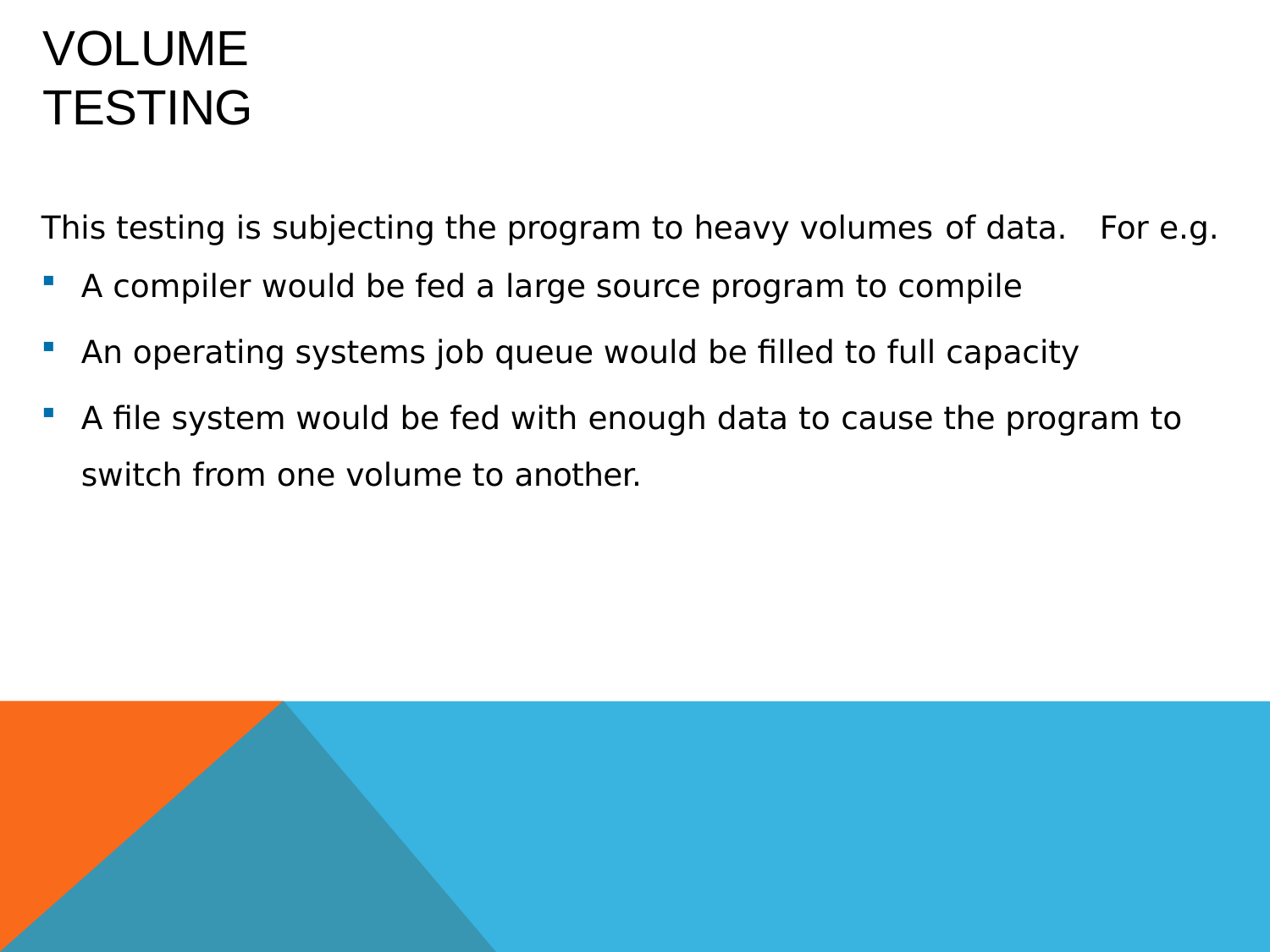

# Volume Testing
This testing is subjecting the program to heavy volumes of data.	For e.g.
A compiler would be fed a large source program to compile
An operating systems job queue would be filled to full capacity
A file system would be fed with enough data to cause the program to
switch from one volume to another.